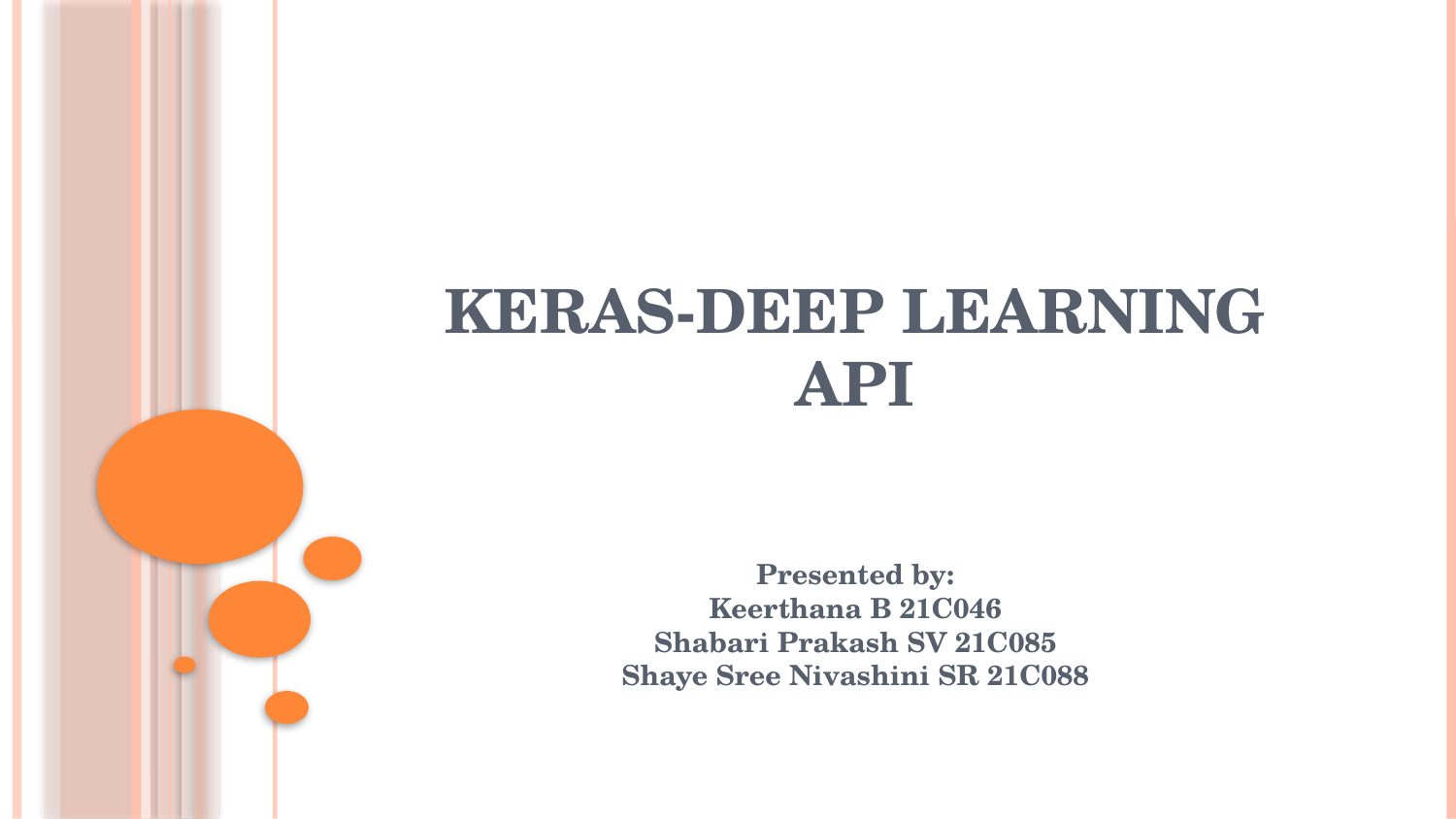

# KERAS-DEEP LEARNING API
Presented by:
Keerthana B 21C046
Shabari Prakash SV 21C085
Shaye Sree Nivashini SR 21C088